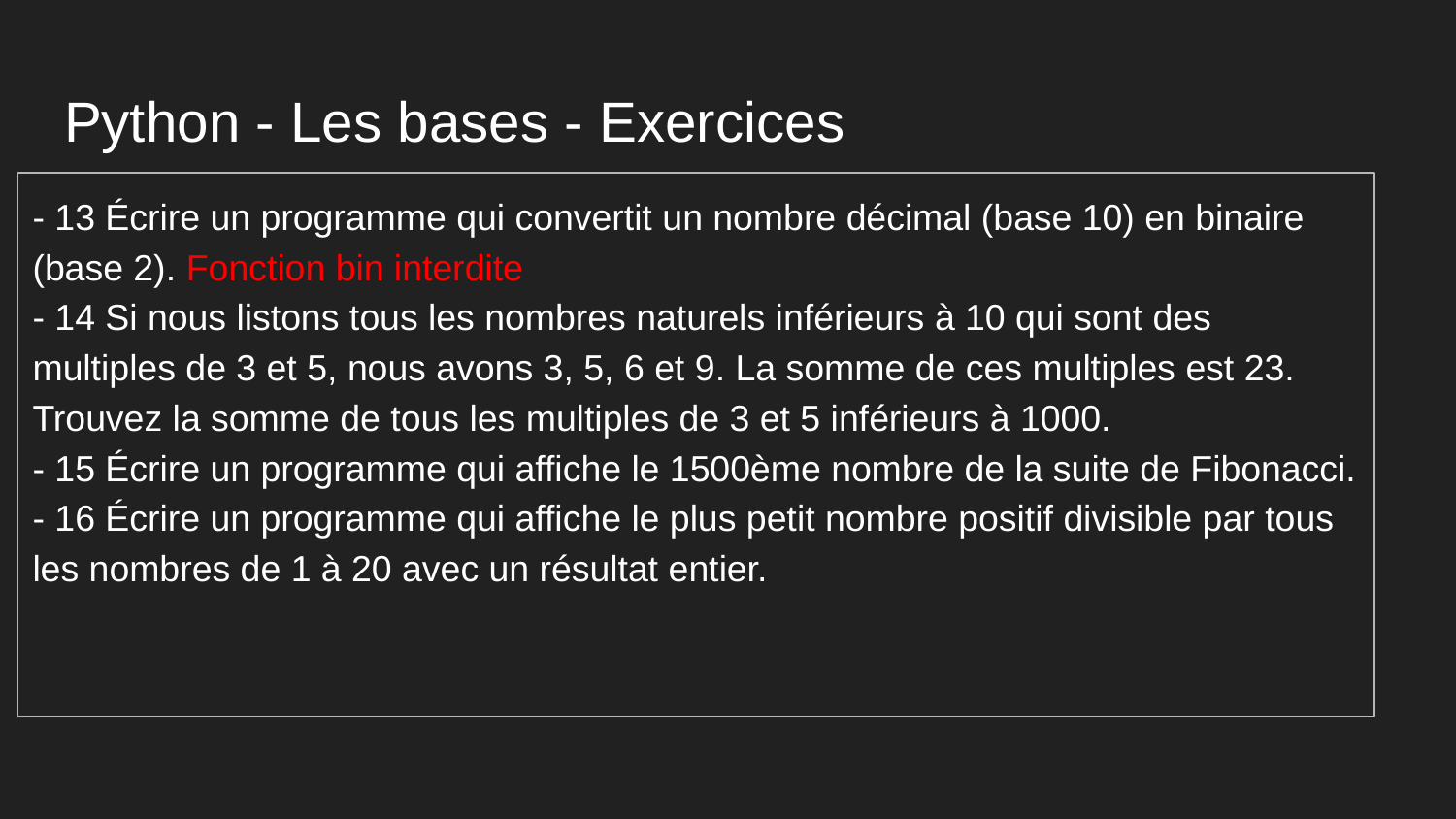

# Python - Les bases - Exercices
- 13 Écrire un programme qui convertit un nombre décimal (base 10) en binaire (base 2). Fonction bin interdite
- 14 Si nous listons tous les nombres naturels inférieurs à 10 qui sont des multiples de 3 et 5, nous avons 3, 5, 6 et 9. La somme de ces multiples est 23.
Trouvez la somme de tous les multiples de 3 et 5 inférieurs à 1000.
- 15 Écrire un programme qui affiche le 1500ème nombre de la suite de Fibonacci.
- 16 Écrire un programme qui affiche le plus petit nombre positif divisible par tous les nombres de 1 à 20 avec un résultat entier.